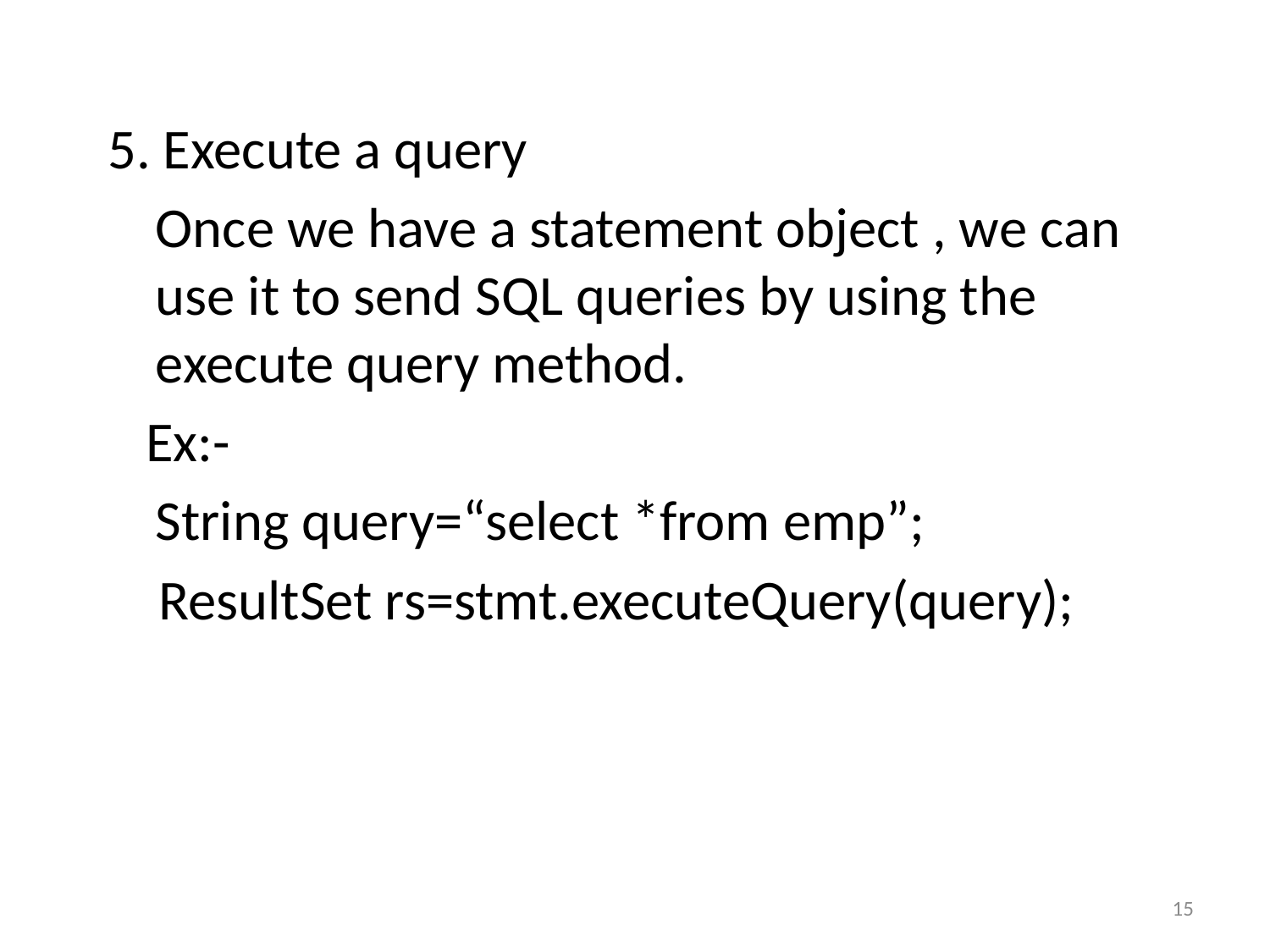

5. Execute a query
	Once we have a statement object , we can use it to send SQL queries by using the execute query method.
   Ex:-
	String query=“select *from emp”;
    ResultSet rs=stmt.executeQuery(query);
15